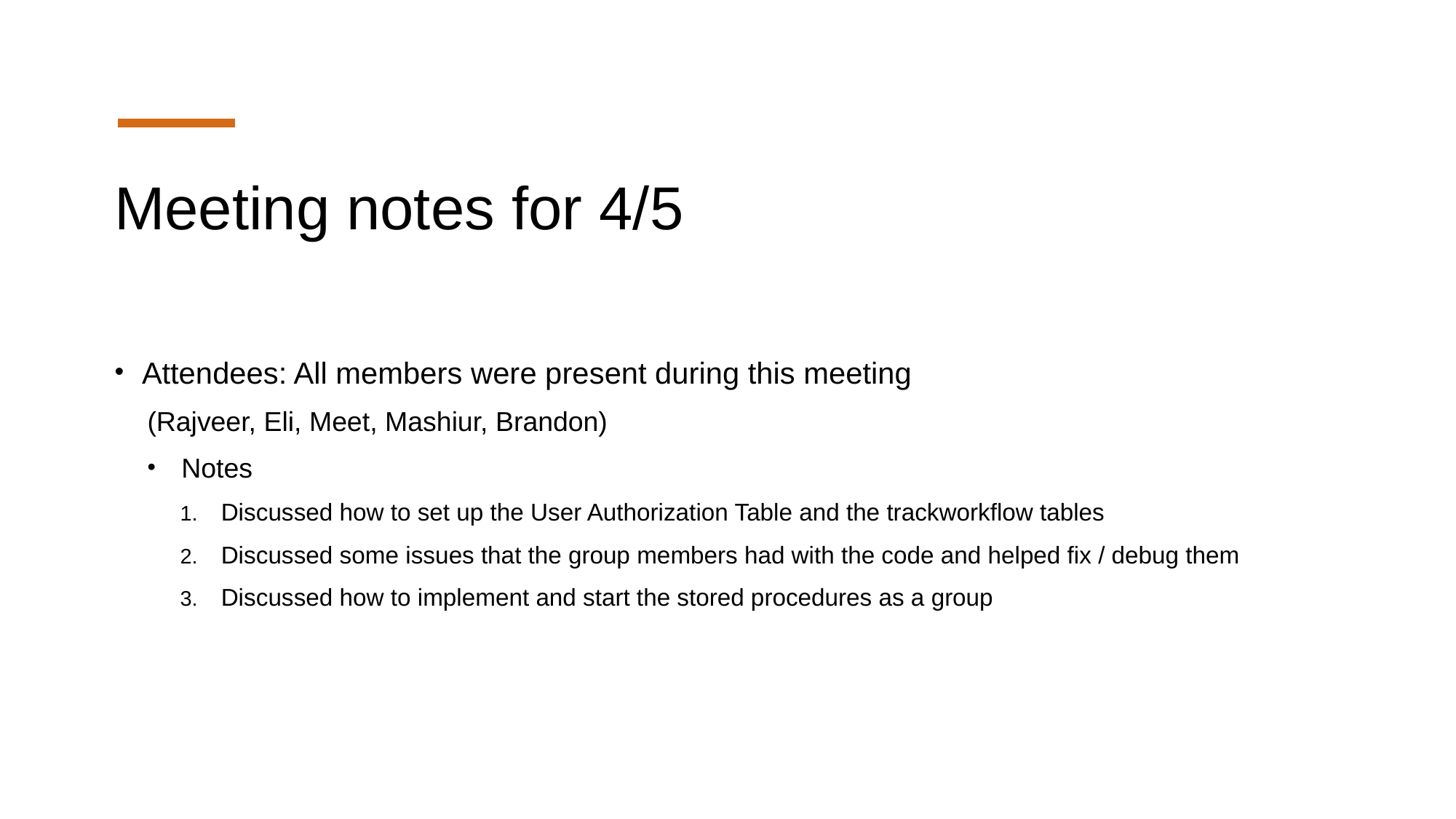

# Meeting notes for 4/5
Attendees: All members were present during this meeting
(Rajveer, Eli, Meet, Mashiur, Brandon)
Notes
Discussed how to set up the User Authorization Table and the trackworkflow tables
Discussed some issues that the group members had with the code and helped fix / debug them
Discussed how to implement and start the stored procedures as a group